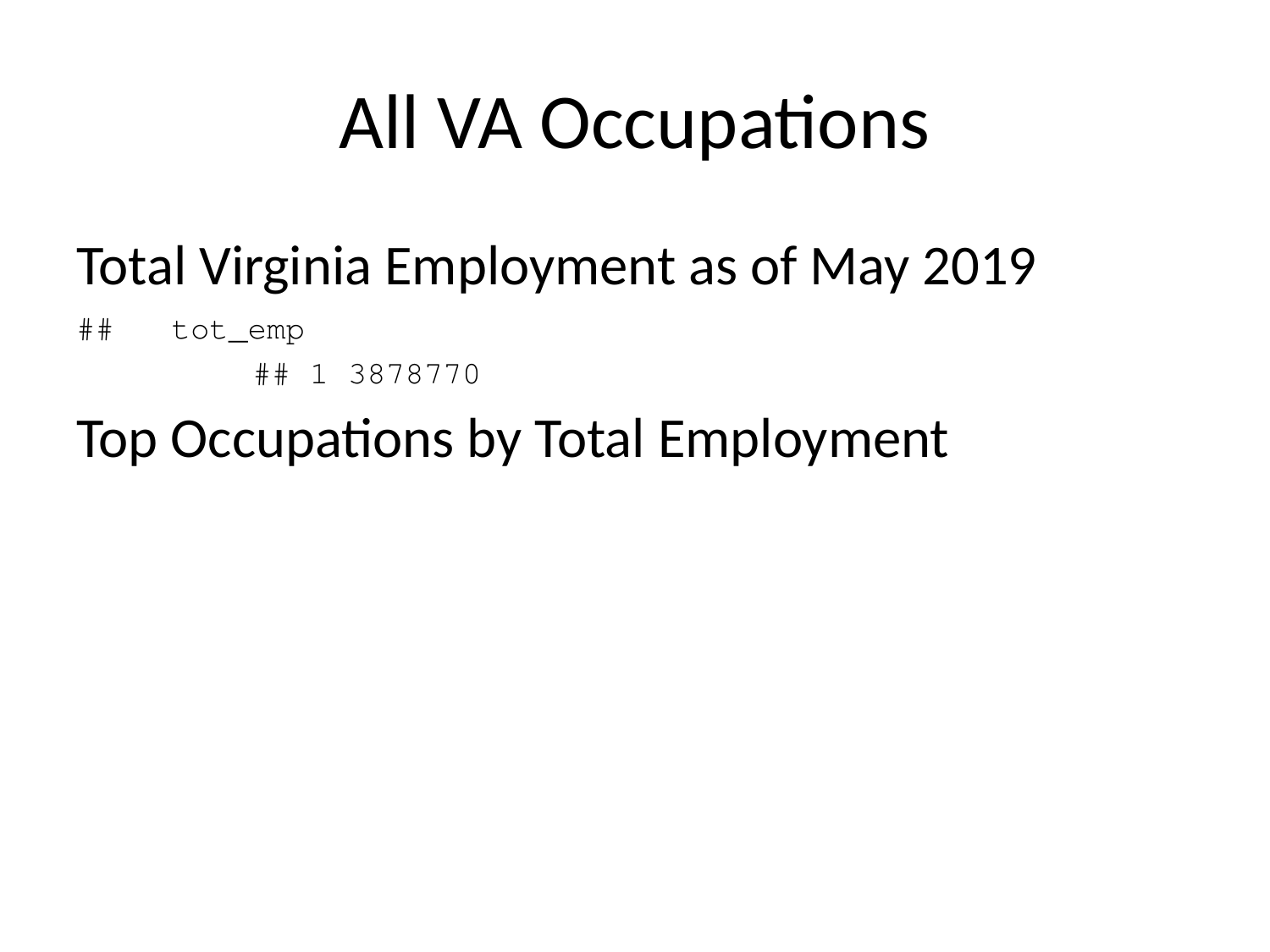

# All VA Occupations
Total Virginia Employment as of May 2019
##   tot_emp
## 1 3878770
Top Occupations by Total Employment